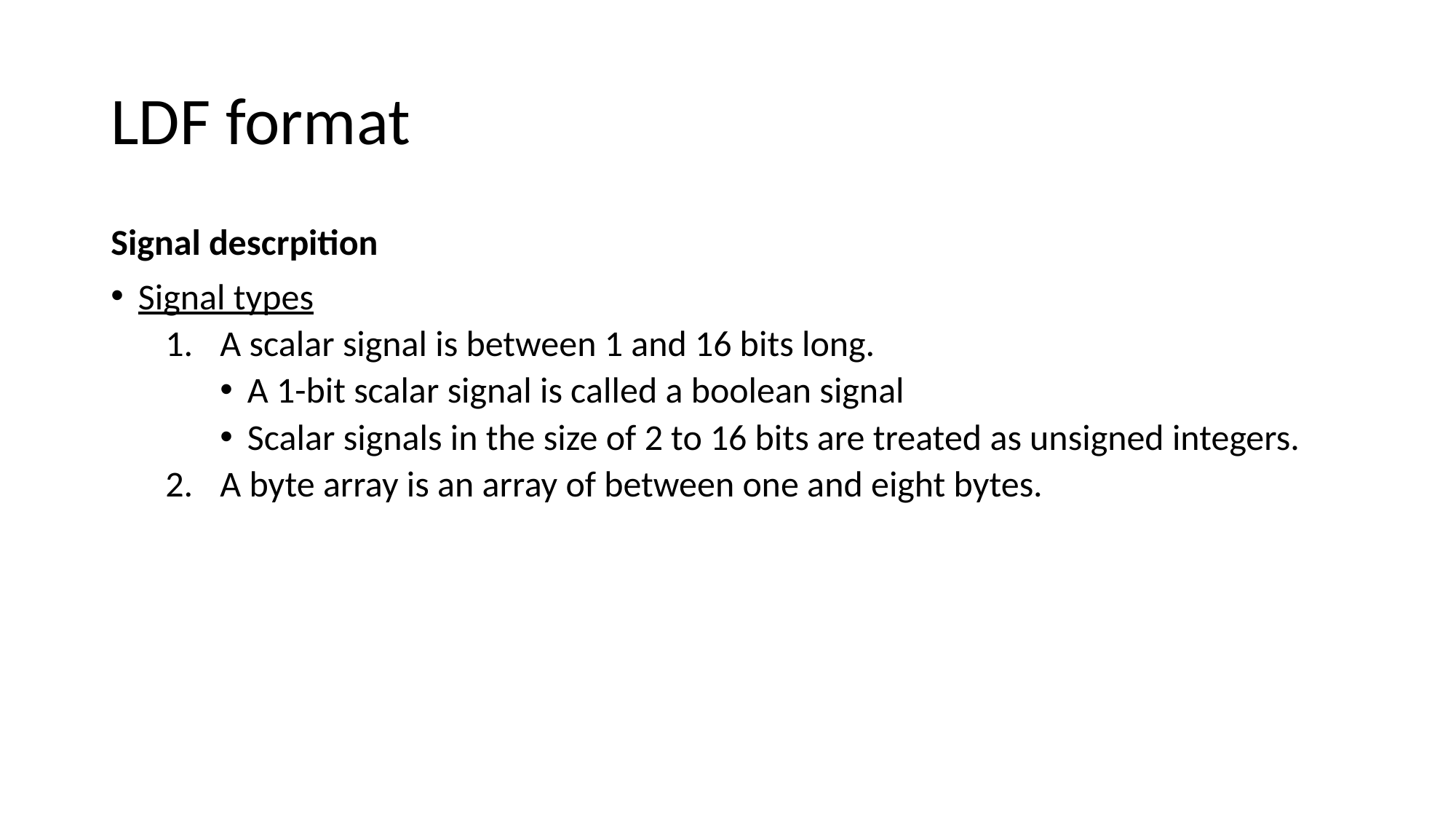

# LDF format
Signal descrpition
Signal types
A scalar signal is between 1 and 16 bits long.
A 1-bit scalar signal is called a boolean signal
Scalar signals in the size of 2 to 16 bits are treated as unsigned integers.
A byte array is an array of between one and eight bytes.